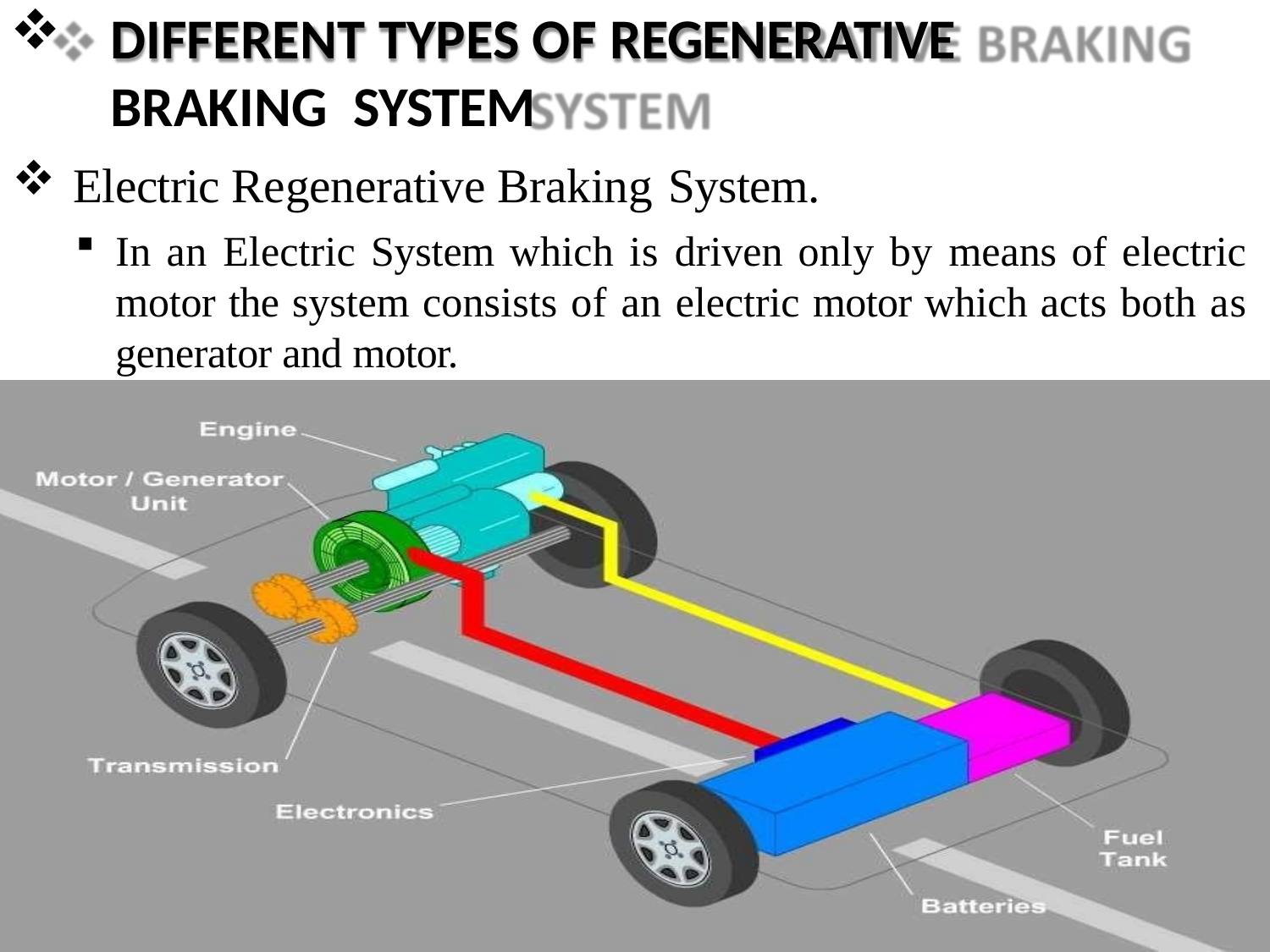

DIFFERENT TYPES OF REGENERATIVE BRAKING  SYSTEM
Electric Regenerative Braking System.
In an Electric System which is driven only by means of electric  motor the system consists of an electric motor which acts both as  generator and motor.